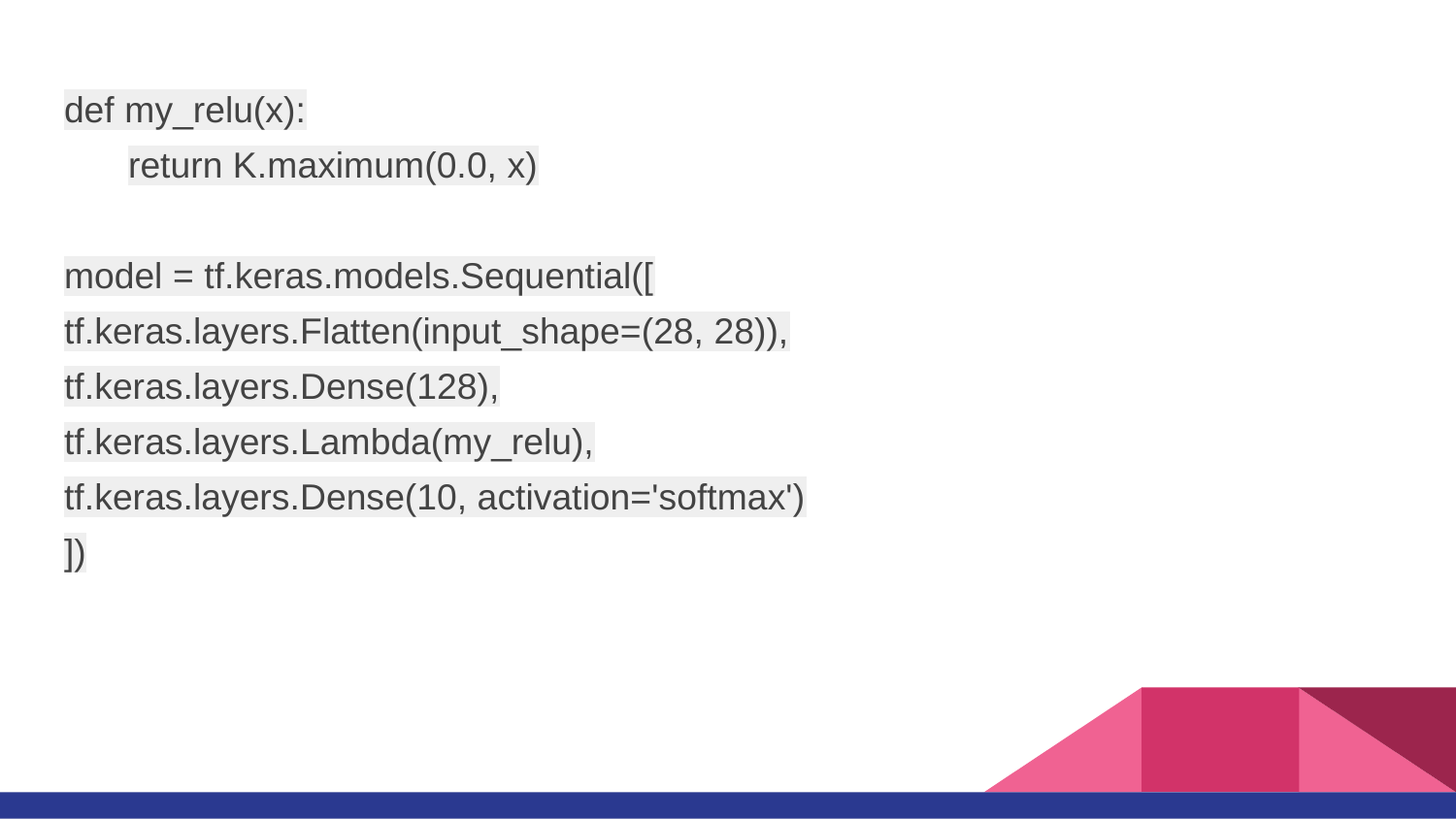

#
def my_relu(x):
return K.maximum(0.0, x)

model = tf.keras.models.Sequential([
tf.keras.layers.Flatten(input_shape=(28, 28)),
tf.keras.layers.Dense(128),
tf.keras.layers.Lambda(my_relu),
tf.keras.layers.Dense(10, activation='softmax')
])